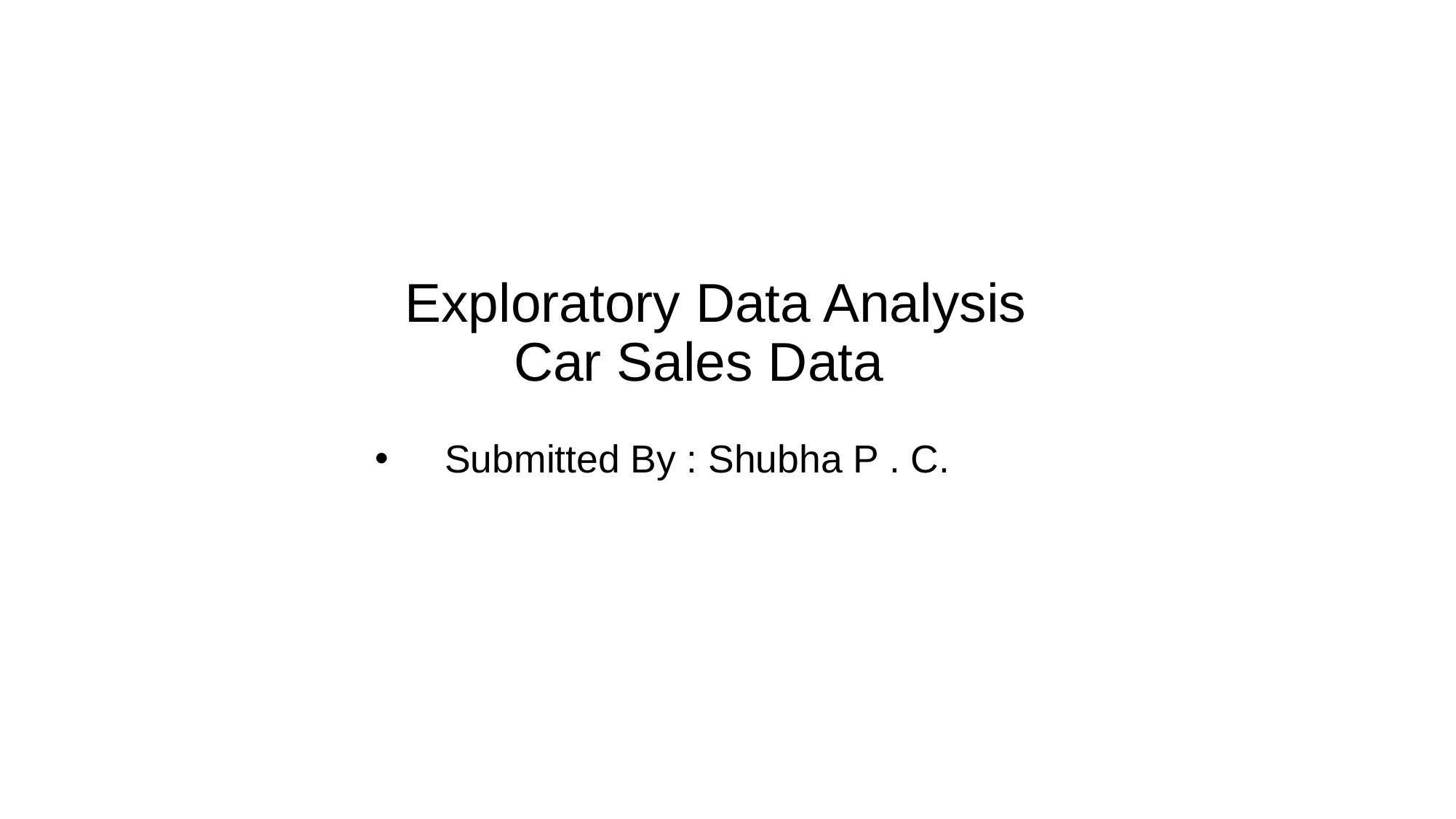

Exploratory Data Analysis
		Car Sales Data
    Submitted By : Shubha P . C.